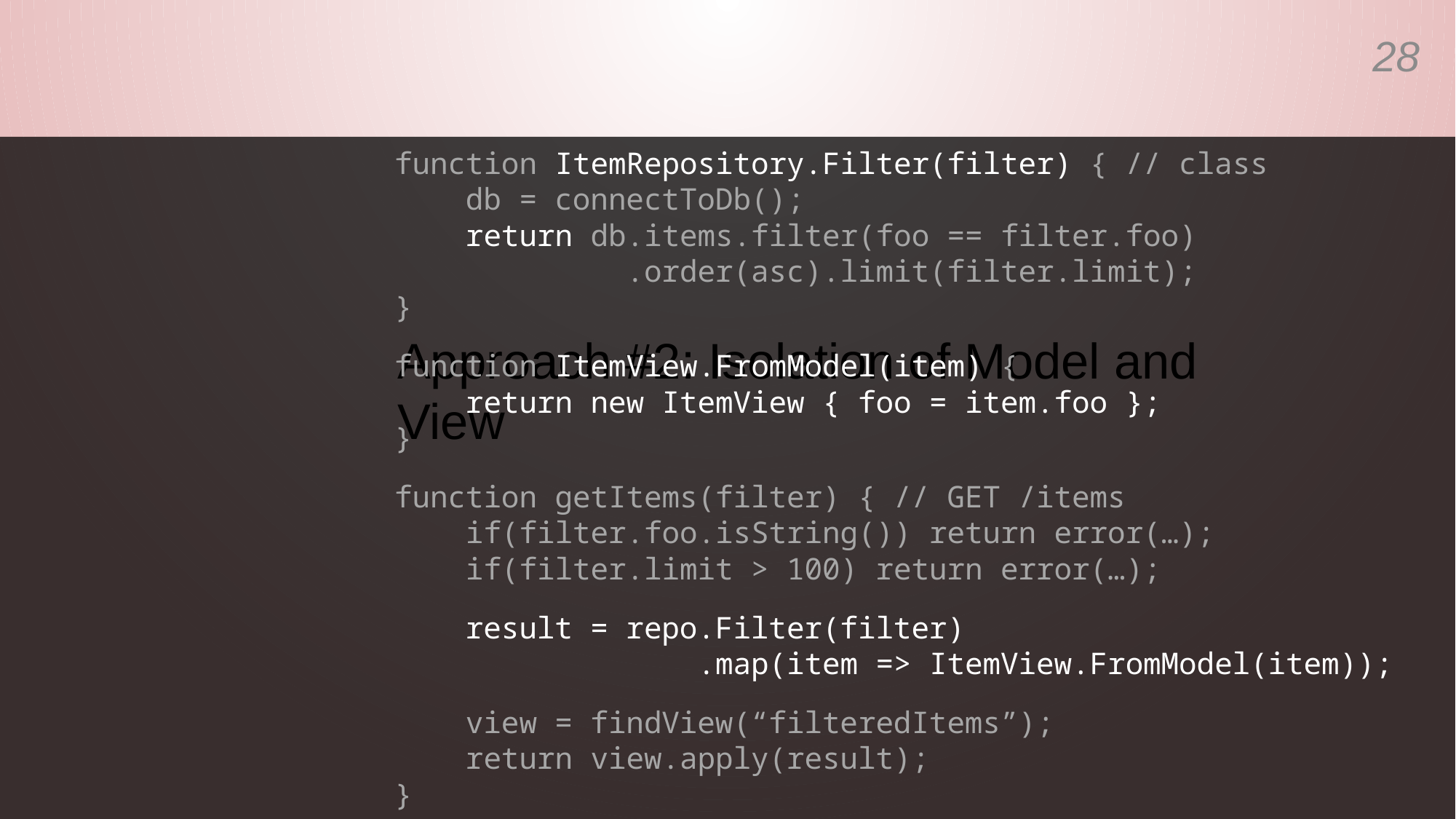

28
function ItemRepository.Filter(filter) { // class
    db = connectToDb();
    return db.items.filter(foo == filter.foo)
             .order(asc).limit(filter.limit);
}
function ItemView.FromModel(item) {
    return new ItemView { foo = item.foo };
}
function getItems(filter) { // GET /items
    if(filter.foo.isString()) return error(…);
    if(filter.limit > 100) return error(…);
    result = repo.Filter(filter)
                 .map(item => ItemView.FromModel(item));
    view = findView(“filteredItems”);
    return view.apply(result);
}
# Approach #2: Isolation of Model and View